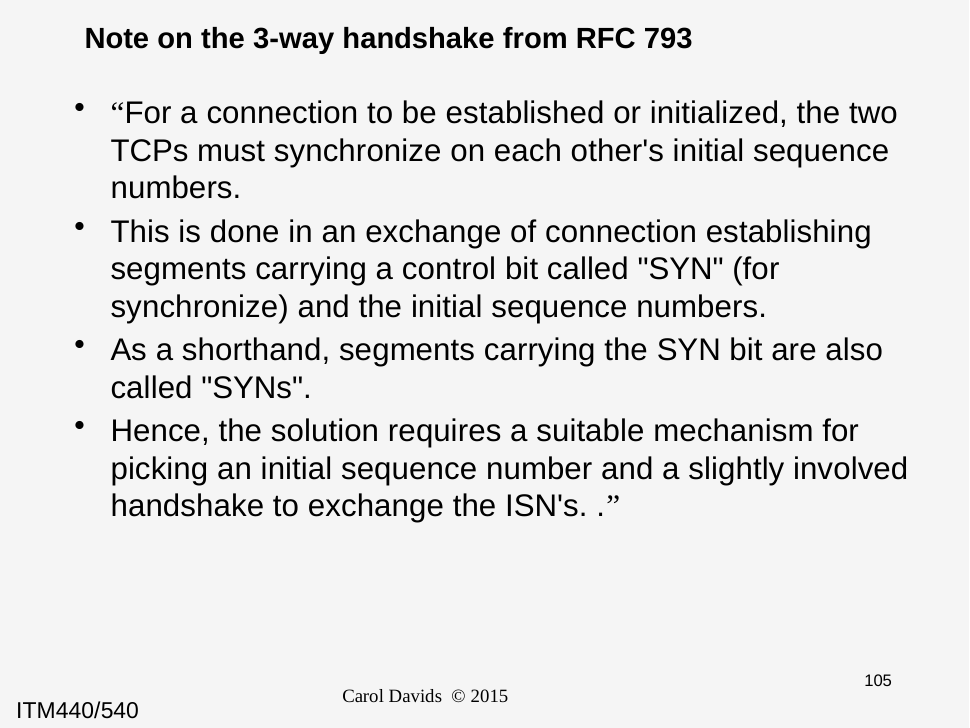

# Note on the 3-way handshake from RFC 793
“For a connection to be established or initialized, the two TCPs must synchronize on each other's initial sequence numbers.
This is done in an exchange of connection establishing segments carrying a control bit called "SYN" (for synchronize) and the initial sequence numbers.
As a shorthand, segments carrying the SYN bit are also called "SYNs".
Hence, the solution requires a suitable mechanism for picking an initial sequence number and a slightly involved handshake to exchange the ISN's. .”
Carol Davids  © 2015